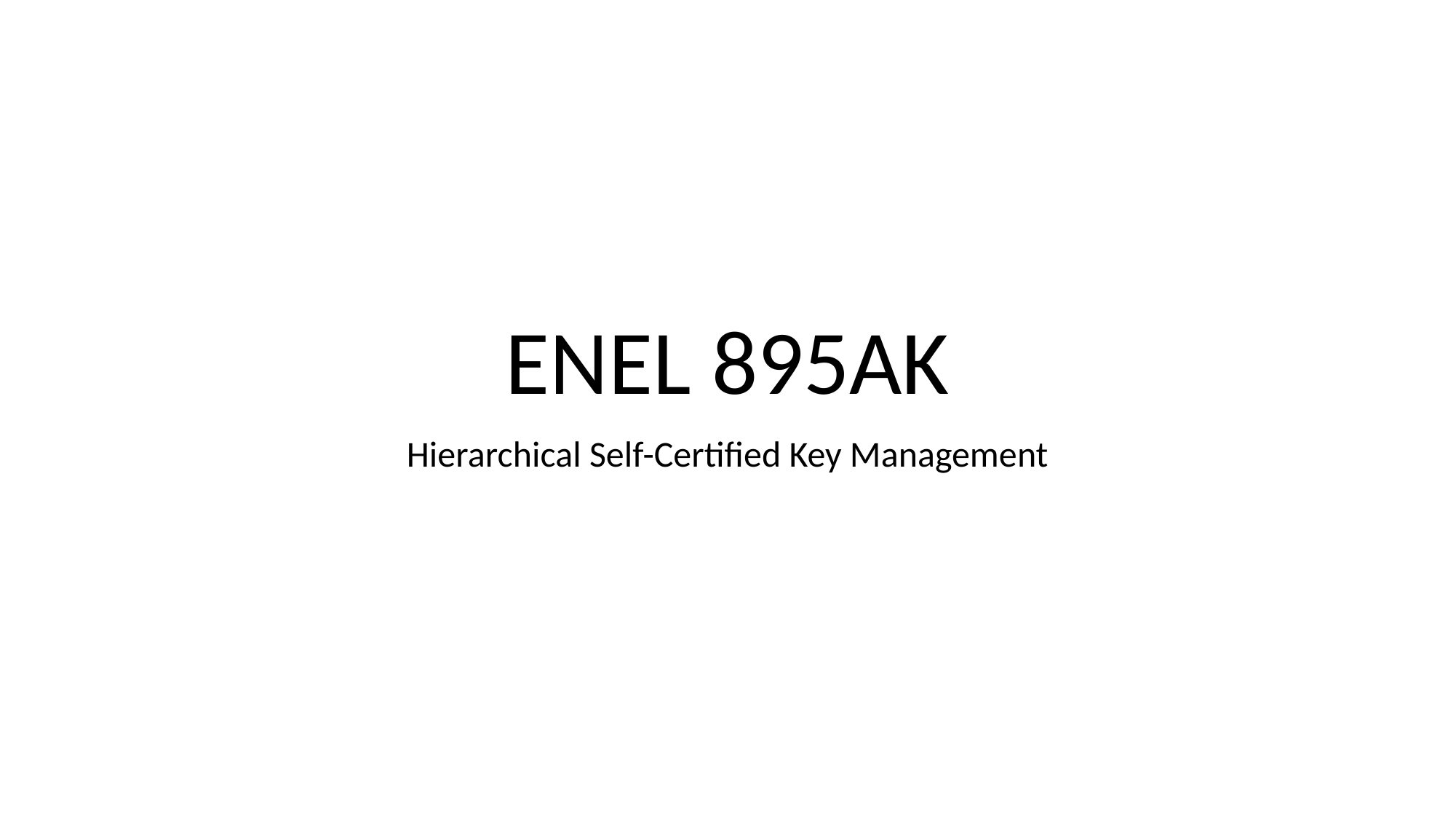

# ENEL 895AK
Hierarchical Self-Certified Key Management